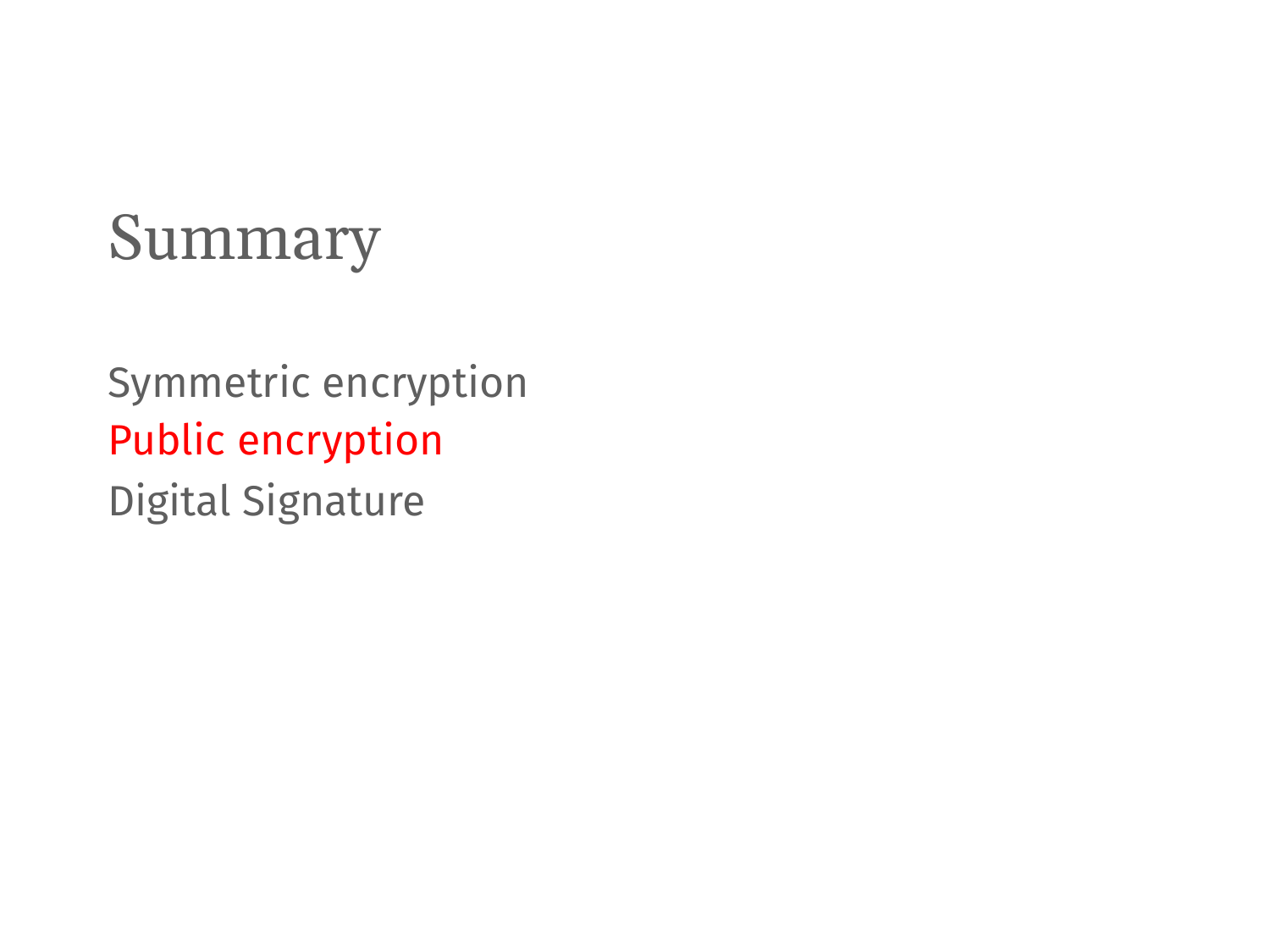

Summary
Symmetric encryption
Public encryption
Digital Signature